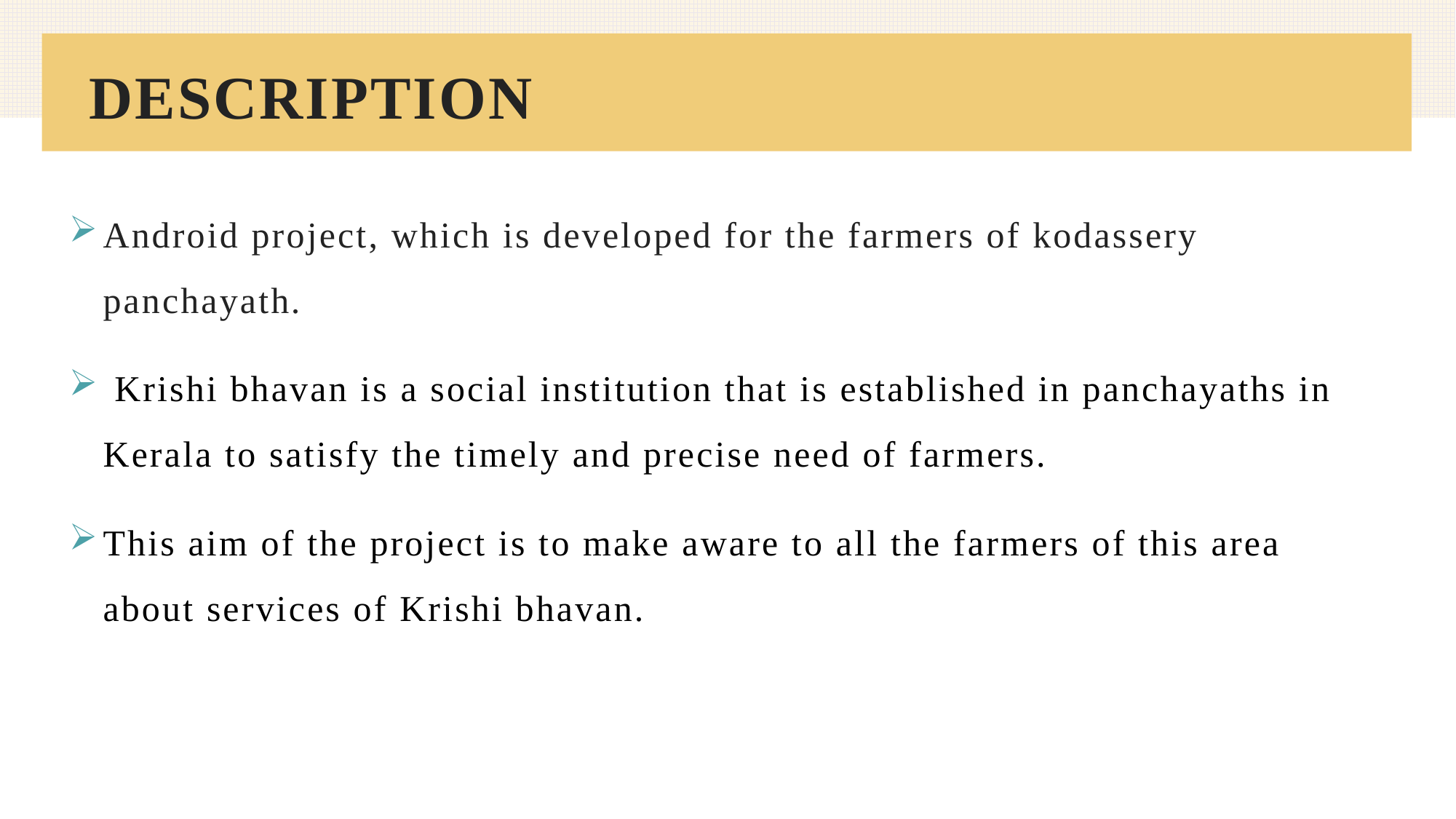

# DESCRIPTION
Android project, which is developed for the farmers of kodassery panchayath.
 Krishi bhavan is a social institution that is established in panchayaths in    Kerala to satisfy the timely and precise need of farmers.
This aim of the project is to make aware to all the farmers of this area about services of Krishi bhavan.